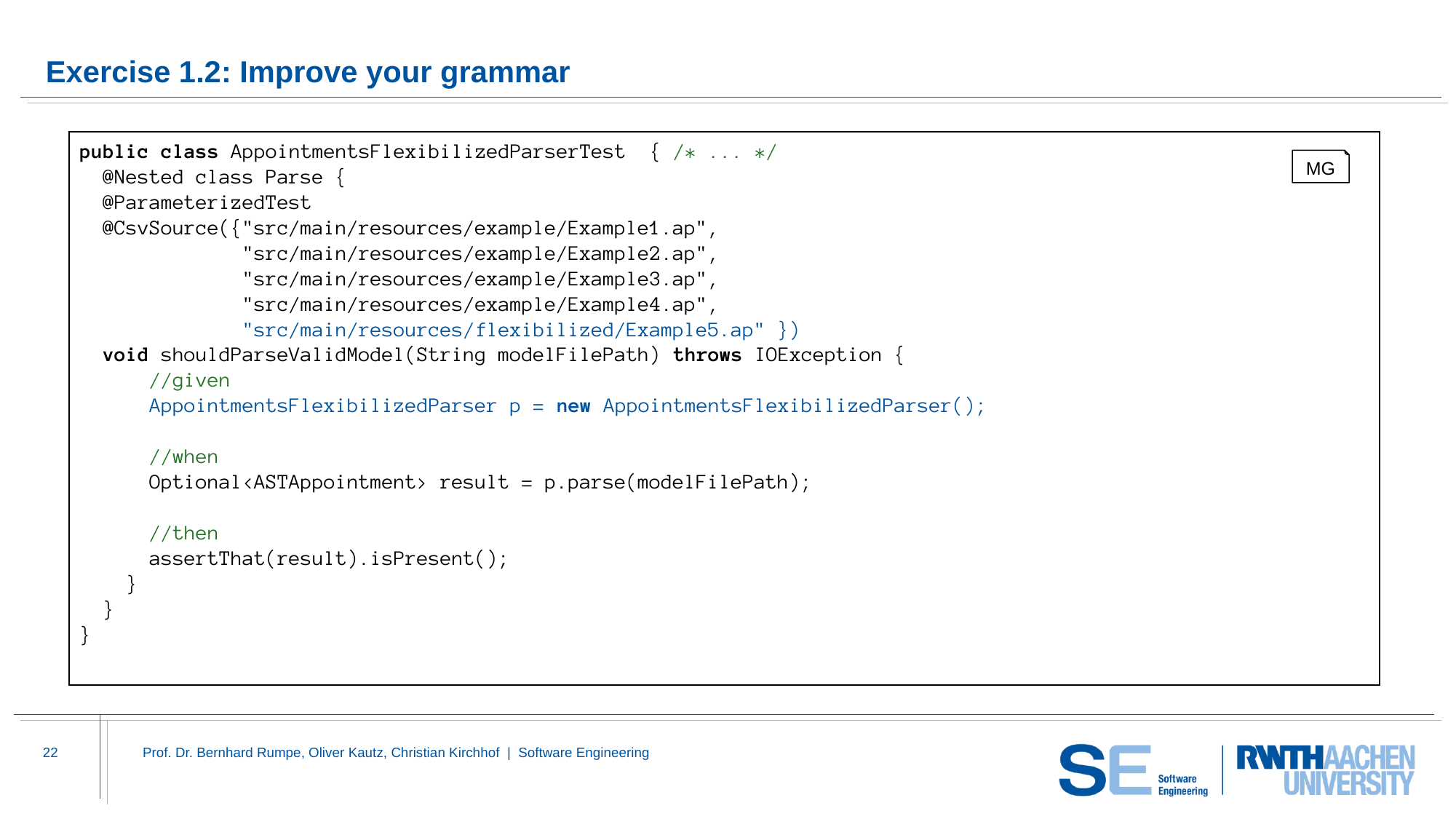

# Exercise 1.2: Improve your grammar
public class AppointmentsFlexibilizedParserTest  { /* ... */
  @Nested class Parse {
  @ParameterizedTest
  @CsvSource({"src/main/resources/example/Example1.ap",
              "src/main/resources/example/Example2.ap",
              "src/main/resources/example/Example3.ap",
              "src/main/resources/example/Example4.ap",
              "src/main/resources/flexibilized/Example5.ap" })
  void shouldParseValidModel(String modelFilePath) throws IOException {
      //given
      AppointmentsFlexibilizedParser p = new AppointmentsFlexibilizedParser();

      //when
      Optional<ASTAppointment> result = p.parse(modelFilePath);

      //then
      assertThat(result).isPresent();
    }
  }
}

MG